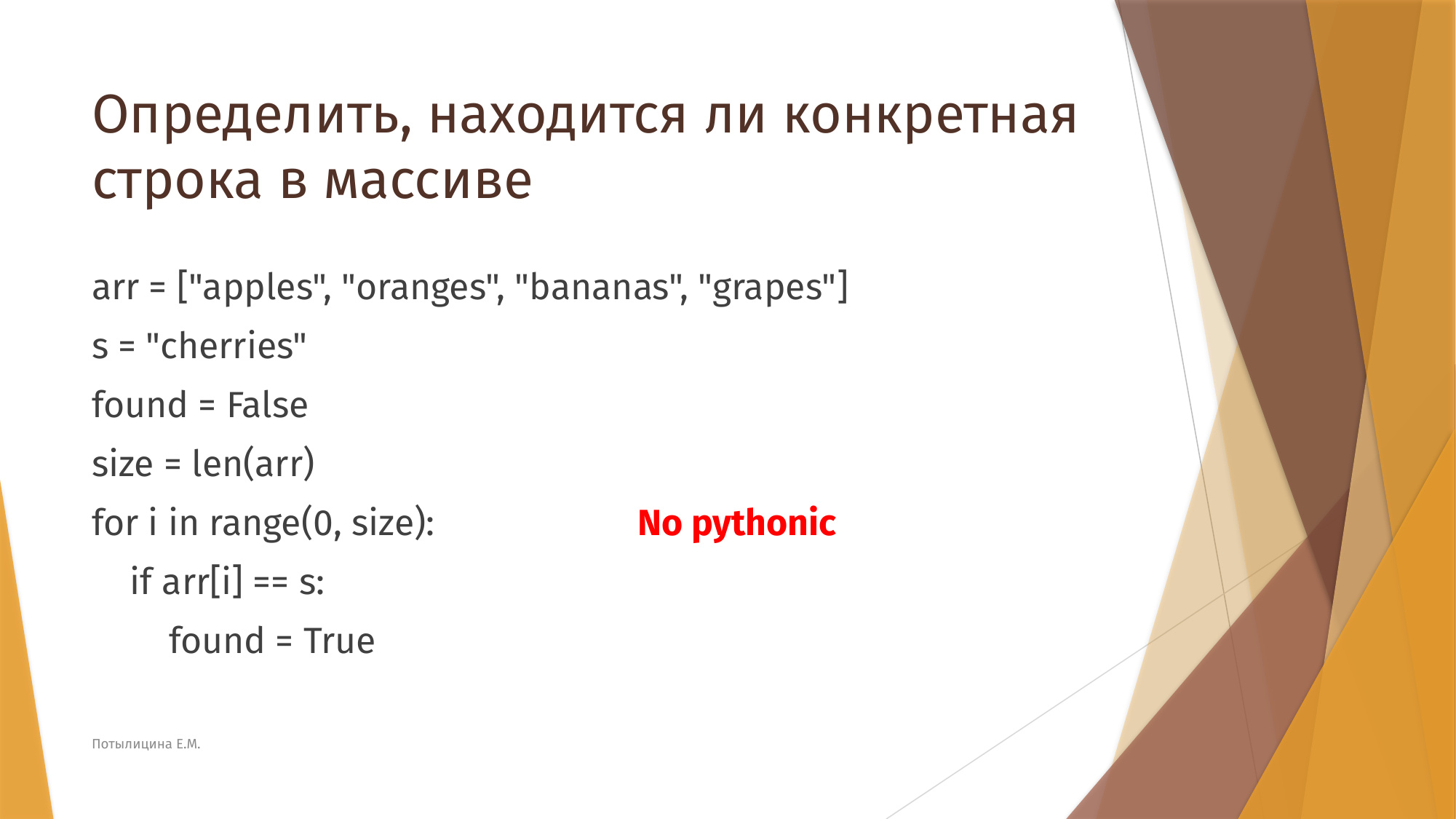

# Определить, находится ли конкретная строка в массиве
arr = ["apples", "oranges", "bananas", "grapes"]
s = "cherries"
found = False
size = len(arr)
for i in range(0, size):		No pythonic
    if arr[i] == s:
        found = True
Потылицина Е.М.